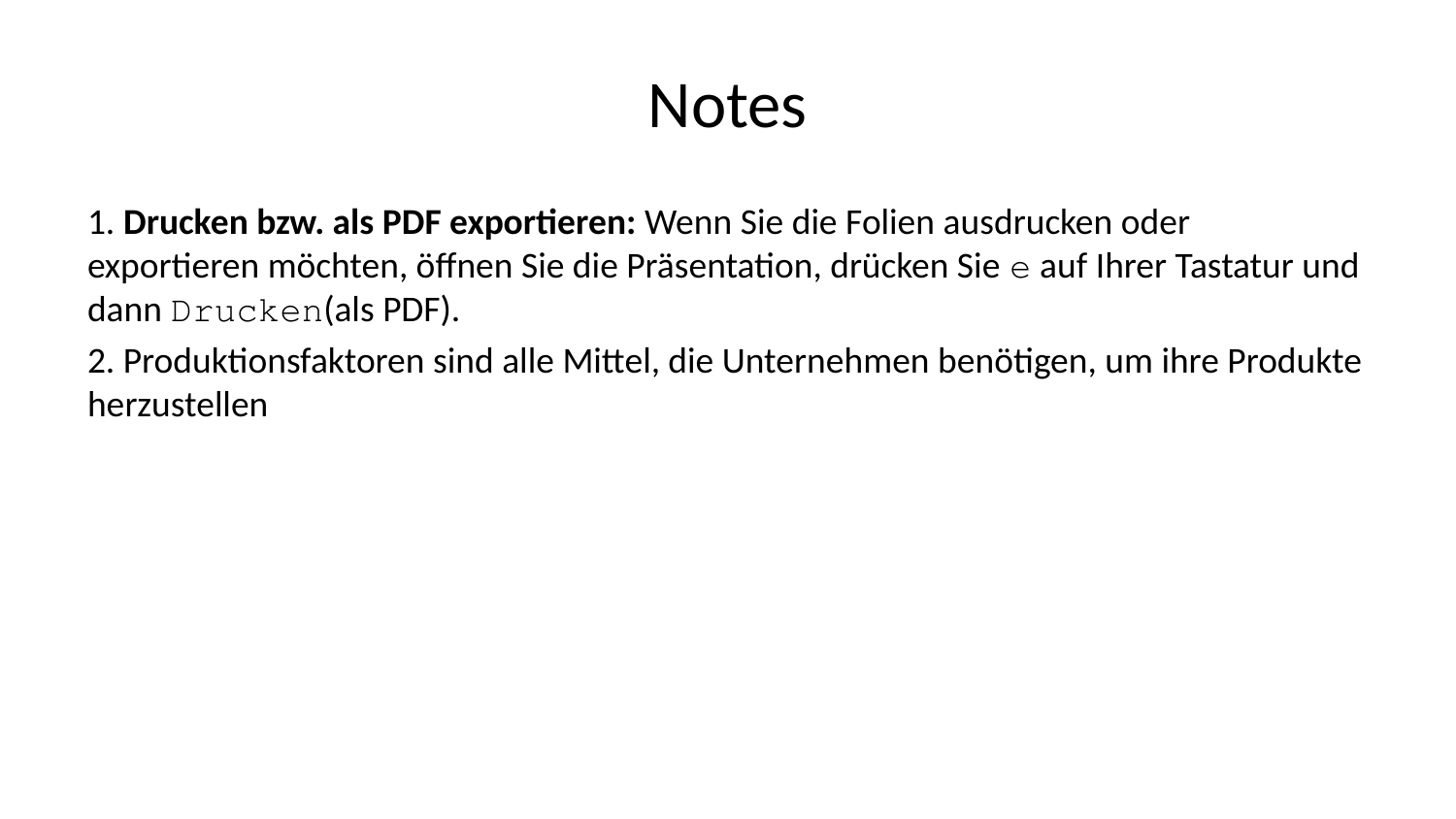

# Notes
1. Drucken bzw. als PDF exportieren: Wenn Sie die Folien ausdrucken oder exportieren möchten, öffnen Sie die Präsentation, drücken Sie e auf Ihrer Tastatur und dann Drucken(als PDF).
2. Produktionsfaktoren sind alle Mittel, die Unternehmen benötigen, um ihre Produkte herzustellen